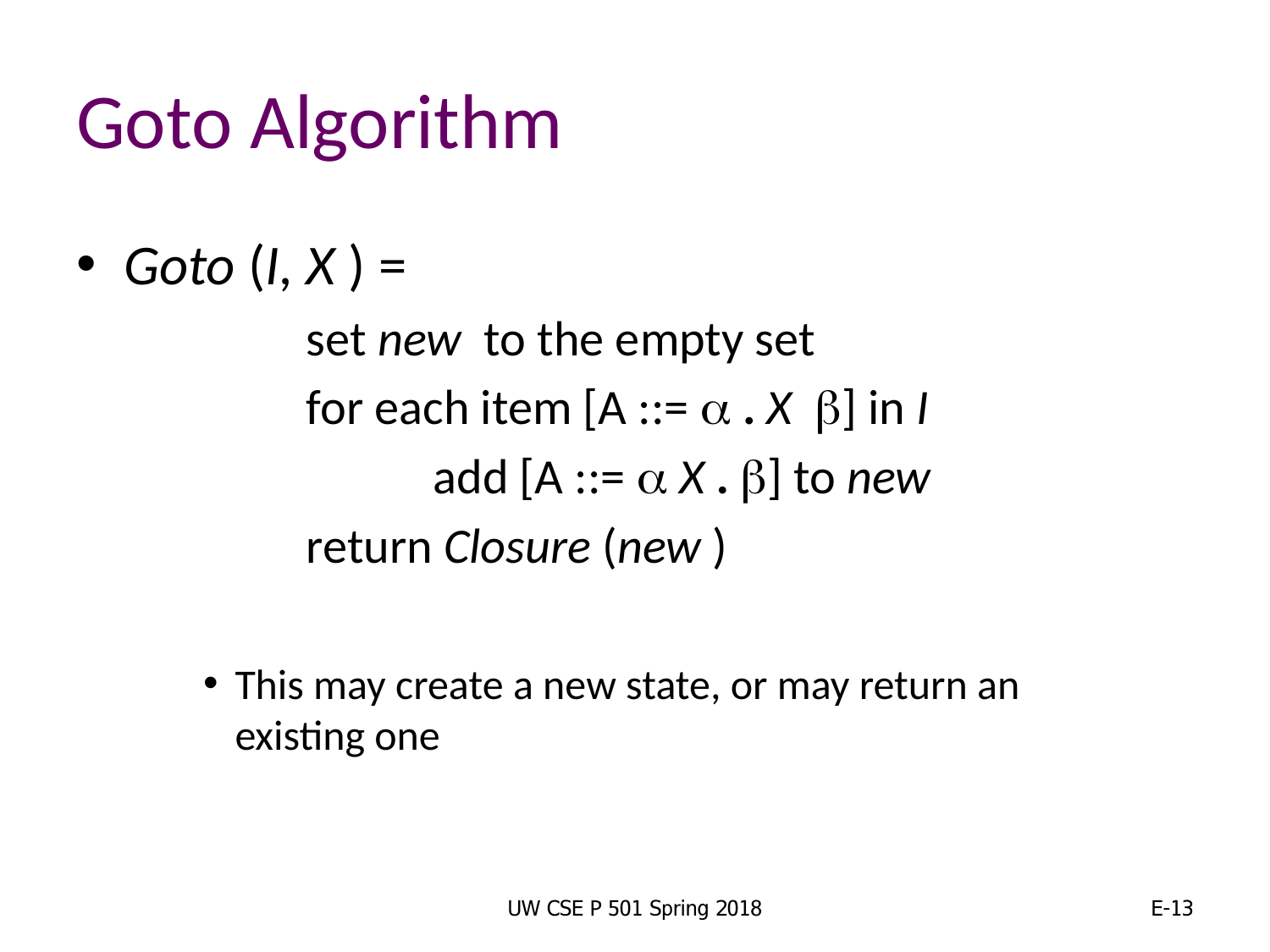

# Goto Algorithm
Goto (I, X ) =
		set new  to the empty set
		for each item [A ::= α . X  β] in I
			add [A ::= α X . β] to new
		return Closure (new )

This may create a new state, or may return an existing one
UW CSE P 501 Spring 2018
E-13